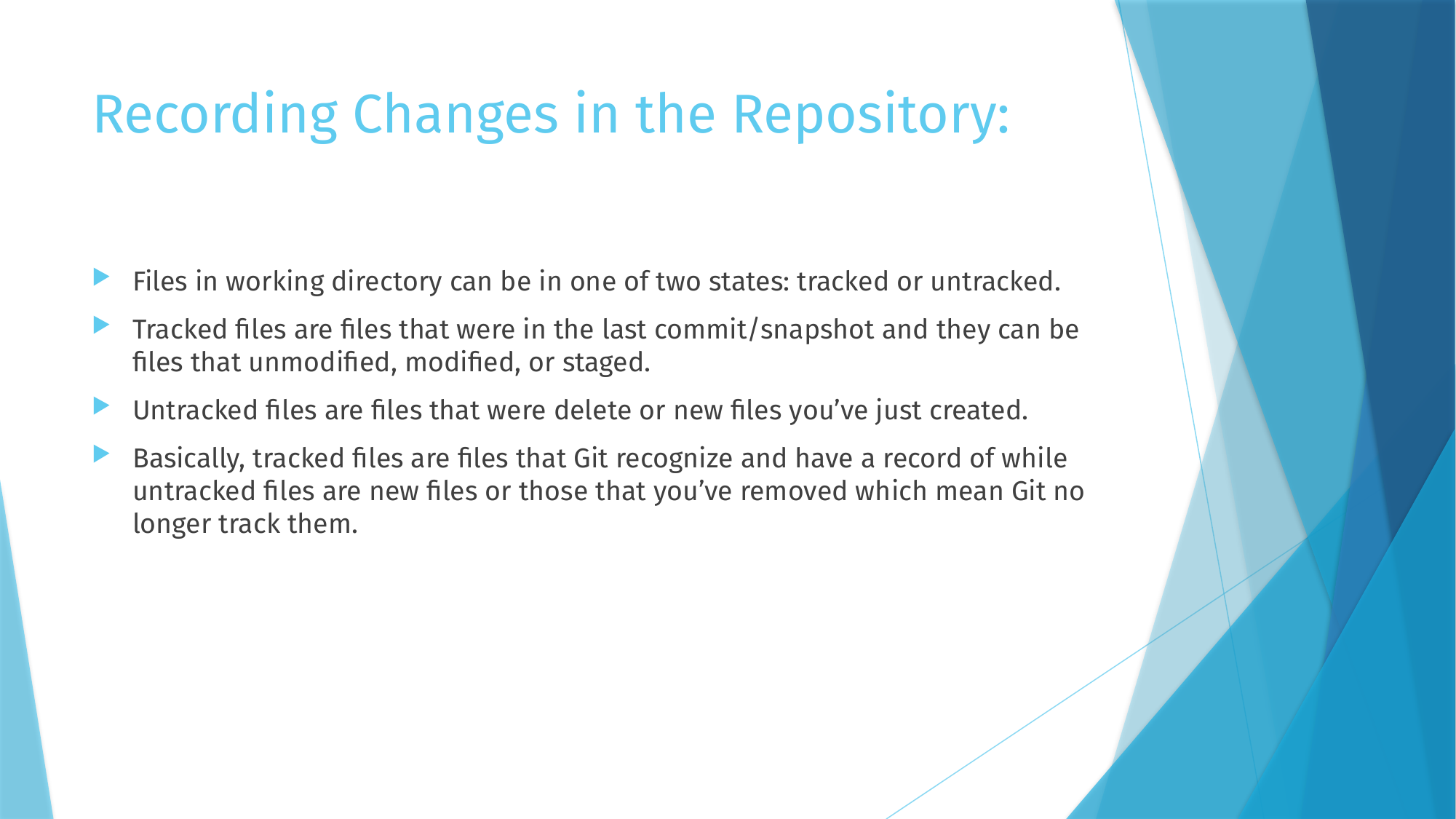

# Recording Changes in the Repository:
Files in working directory can be in one of two states: tracked or untracked.
Tracked files are files that were in the last commit/snapshot and they can be files that unmodified, modified, or staged.
Untracked files are files that were delete or new files you’ve just created.
Basically, tracked files are files that Git recognize and have a record of while untracked files are new files or those that you’ve removed which mean Git no longer track them.